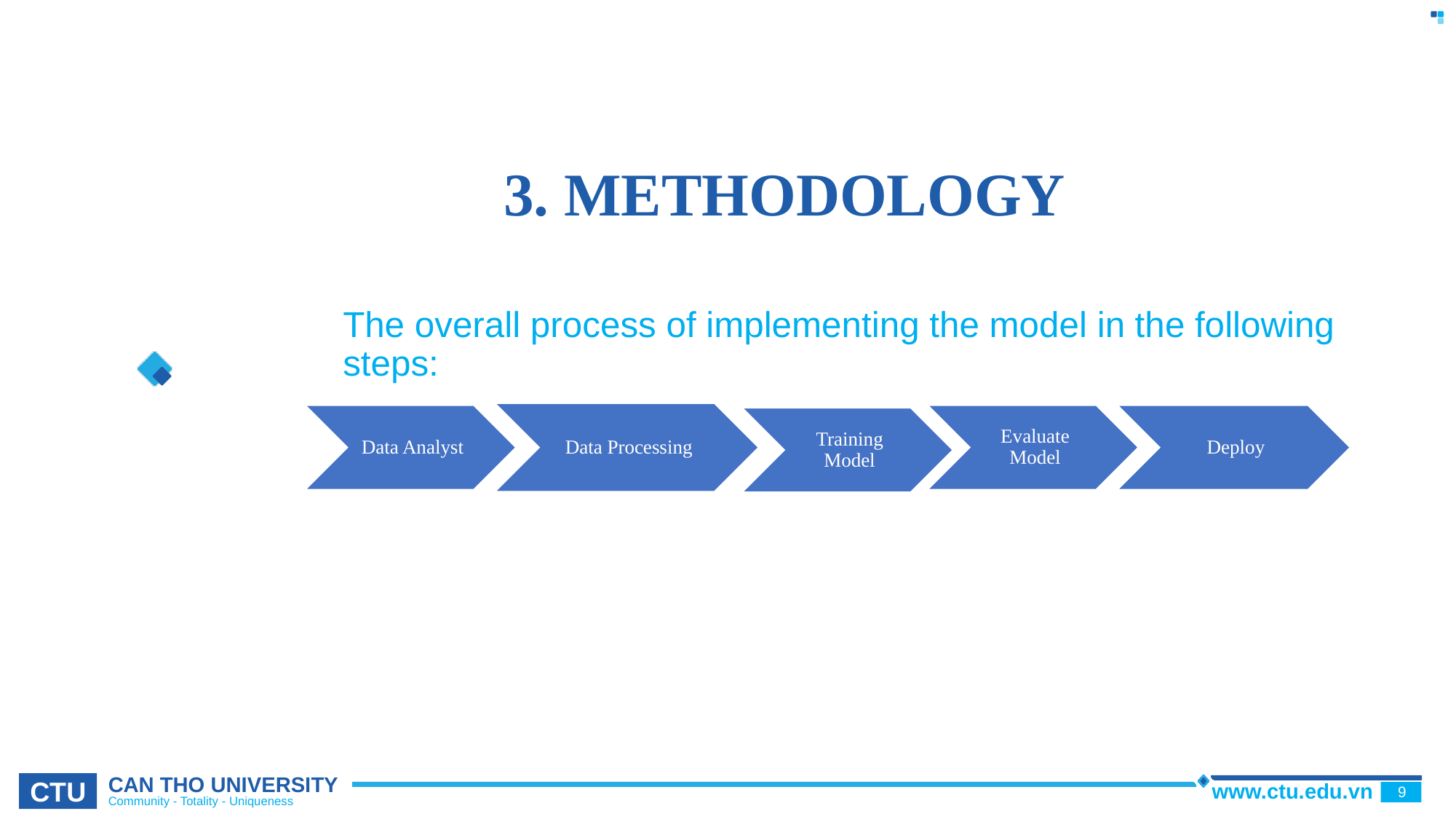

# 3. METHODOLOGY
Data Analyst
Data Processing
Training Model
Evaluate Model
Deploy
The overall process of implementing the model in the following steps: